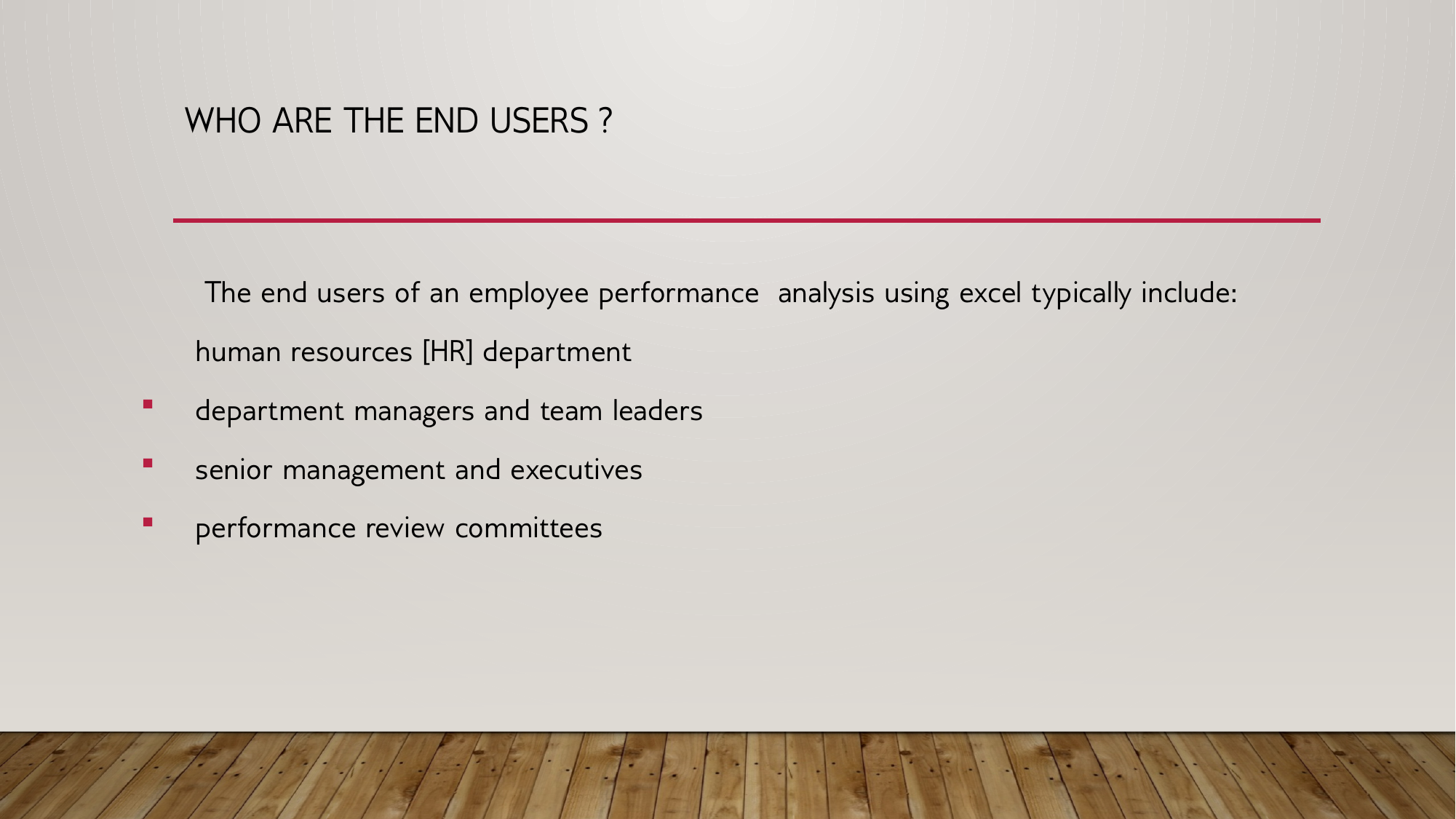

# Who are the end users ?
       The end users of an employee performance  analysis using excel typically include:
      human resources [HR] department
   department managers and team leaders
   senior management and executives
   performance review committees